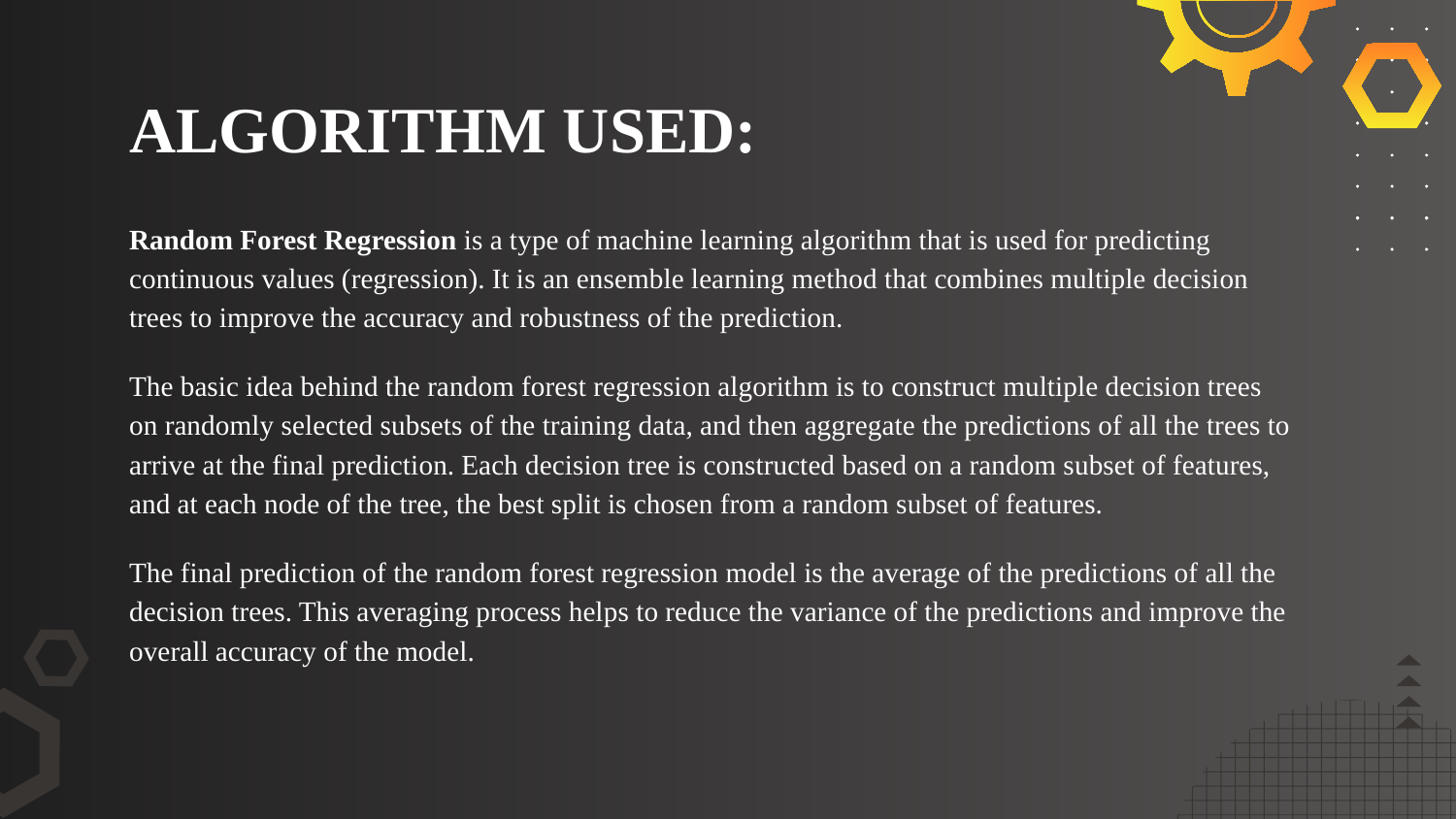

# ALGORITHM USED:

Random Forest Regression is a type of machine learning algorithm that is used for predicting continuous values (regression). It is an ensemble learning method that combines multiple decision trees to improve the accuracy and robustness of the prediction.
The basic idea behind the random forest regression algorithm is to construct multiple decision trees on randomly selected subsets of the training data, and then aggregate the predictions of all the trees to arrive at the final prediction. Each decision tree is constructed based on a random subset of features, and at each node of the tree, the best split is chosen from a random subset of features.
The final prediction of the random forest regression model is the average of the predictions of all the decision trees. This averaging process helps to reduce the variance of the predictions and improve the overall accuracy of the model.